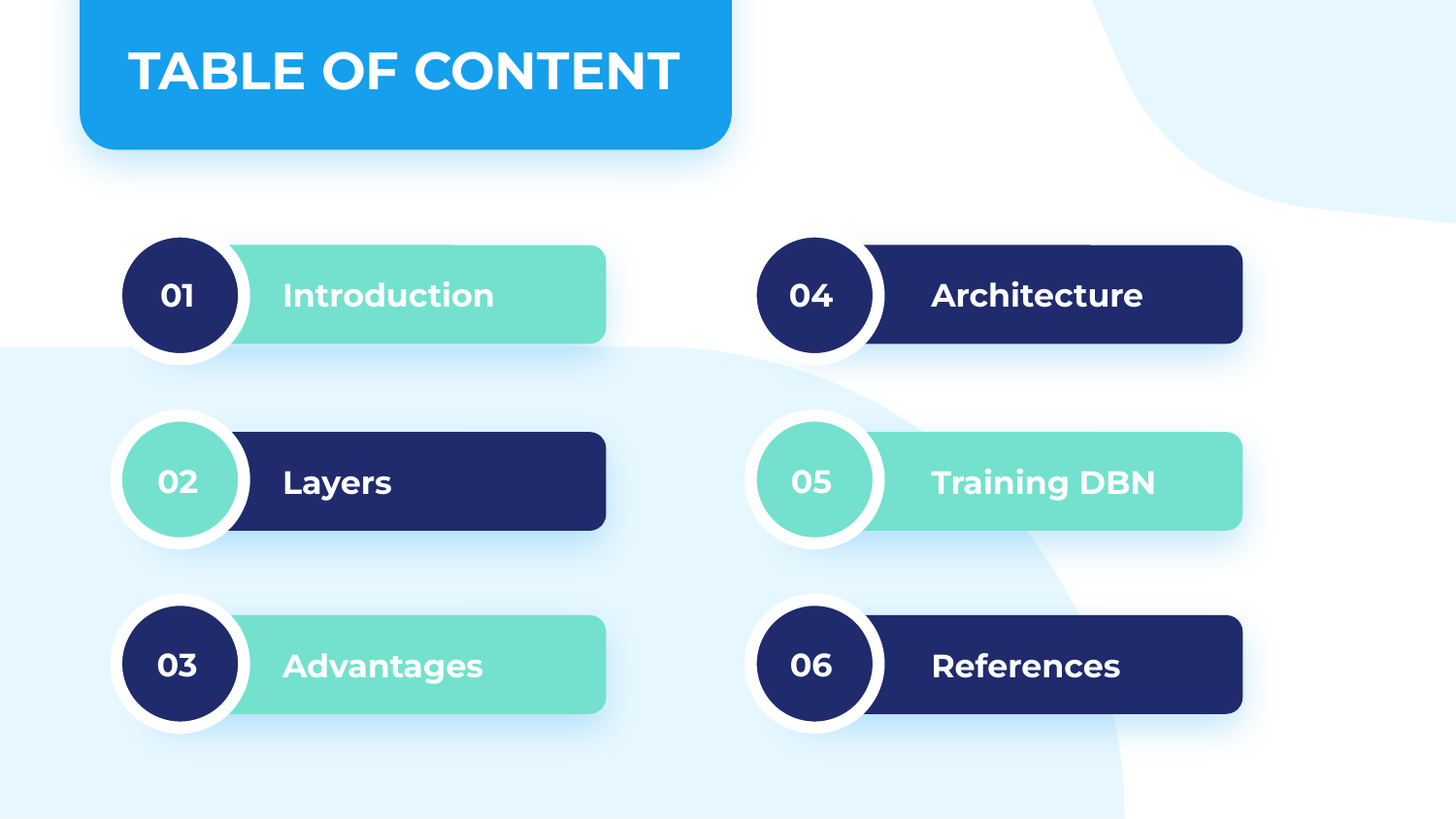

# TABLE OF CONTENT

01
04
Introduction
Architecture

Layers
Training DBN
02
05

References
Advantages
03
06